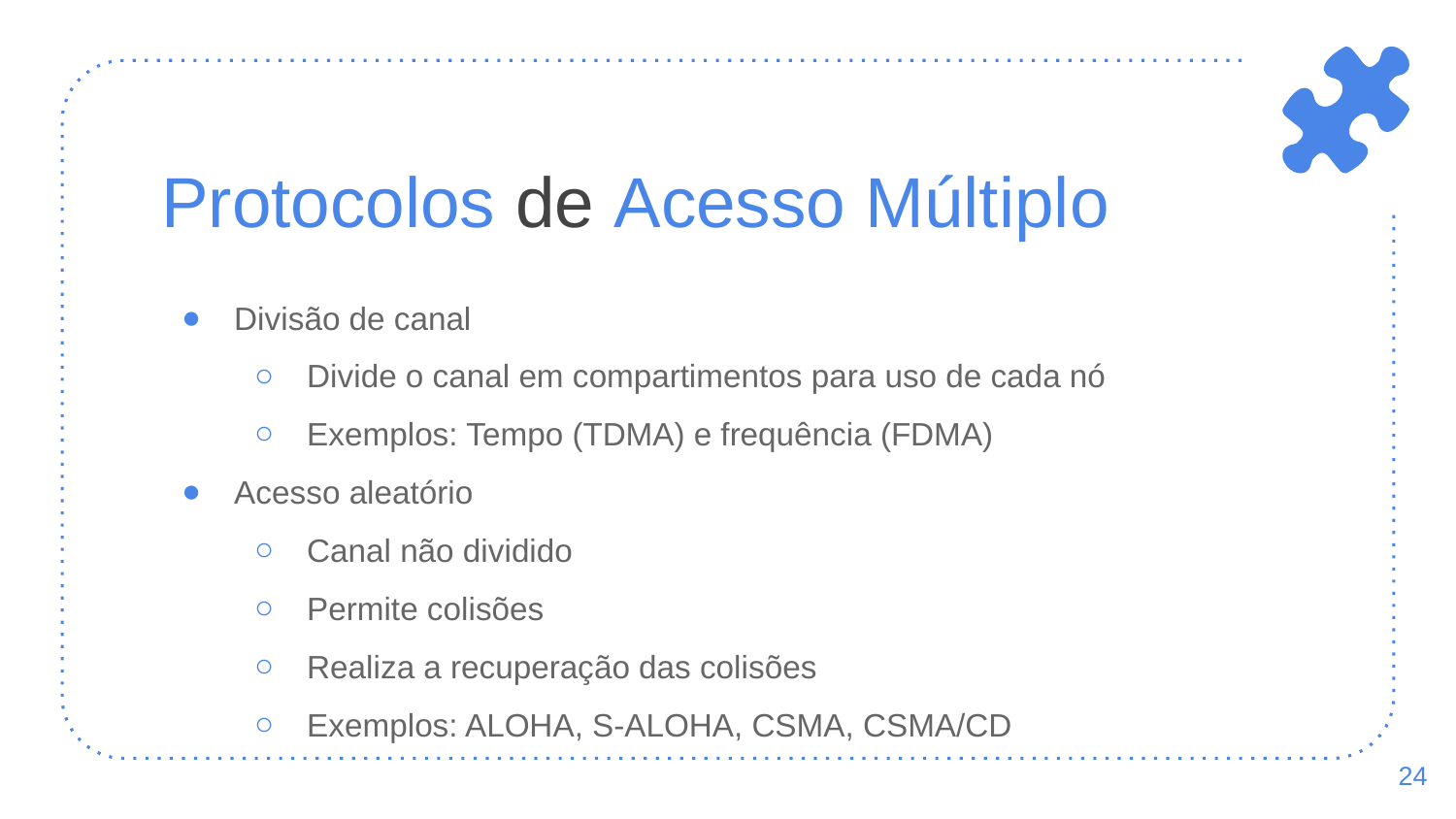

# Protocolos de Acesso Múltiplo
Divisão de canal
Divide o canal em compartimentos para uso de cada nó
Exemplos: Tempo (TDMA) e frequência (FDMA)
Acesso aleatório
Canal não dividido
Permite colisões
Realiza a recuperação das colisões
Exemplos: ALOHA, S-ALOHA, CSMA, CSMA/CD
24